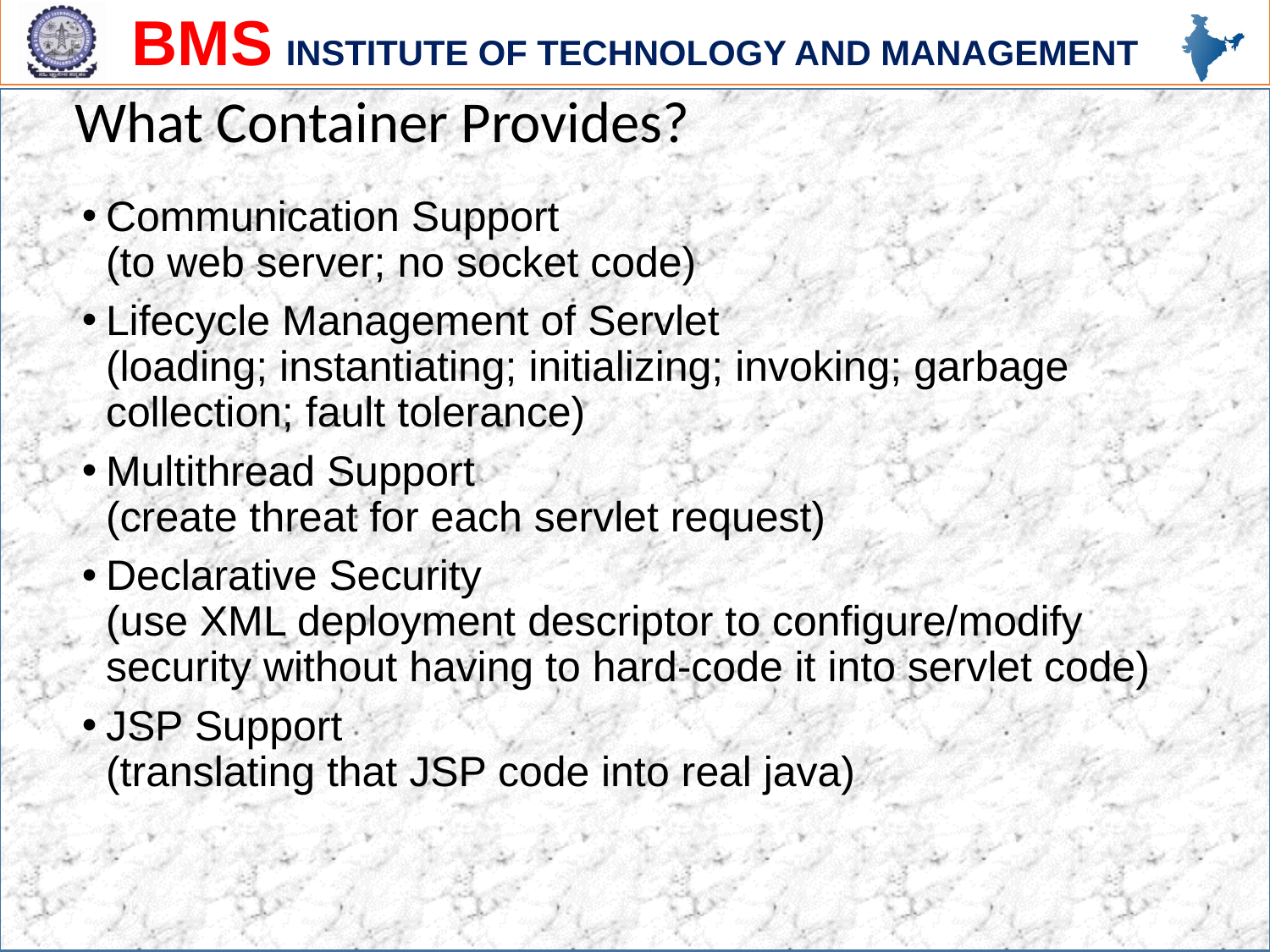

# What Container Provides?
Communication Support
(to web server; no socket code)
Lifecycle Management of Servlet
(loading; instantiating; initializing; invoking; garbage collection; fault tolerance)
Multithread Support
(create threat for each servlet request)
Declarative Security
(use XML deployment descriptor to configure/modify security without having to hard-code it into servlet code)
JSP Support
(translating that JSP code into real java)